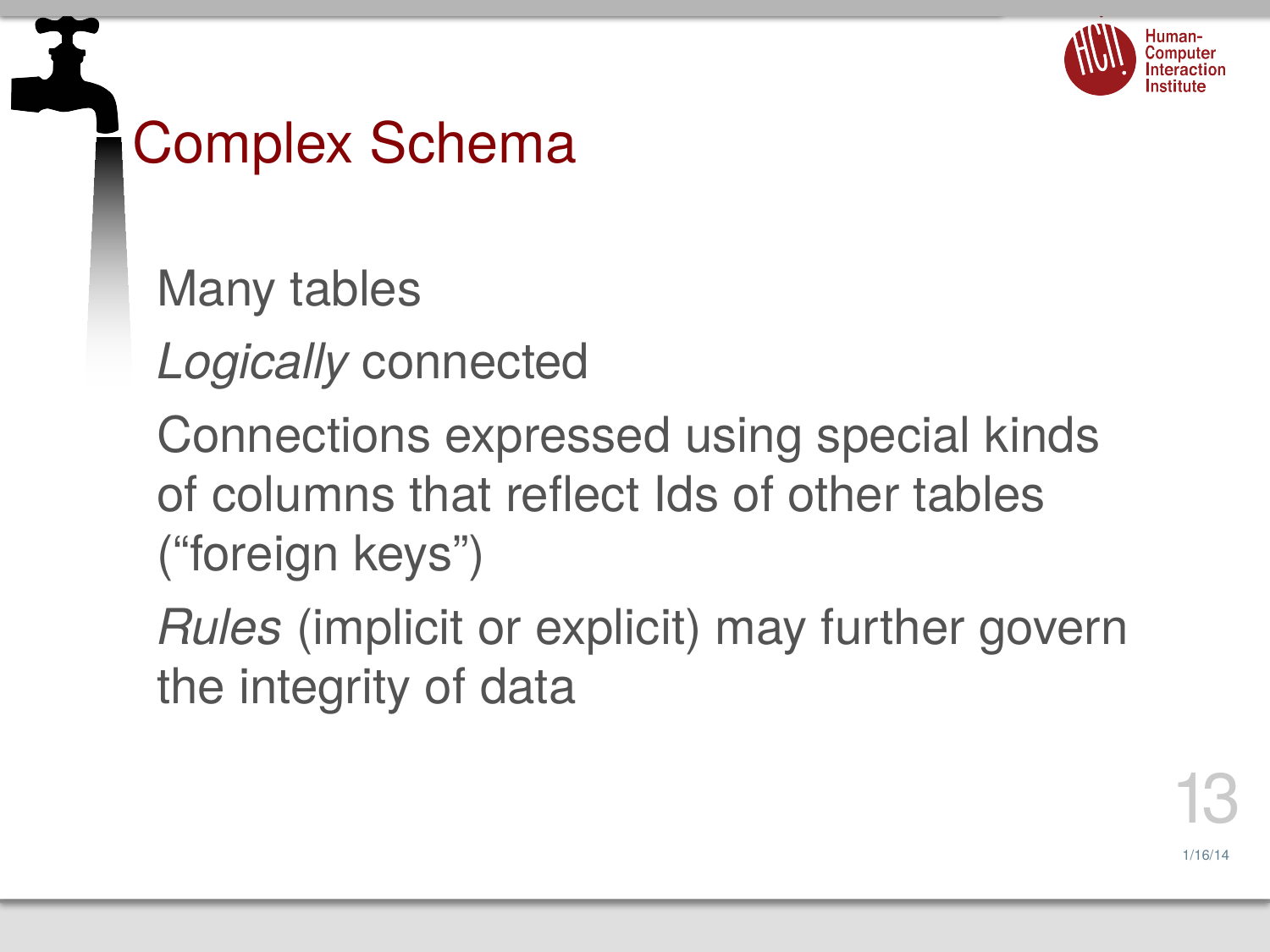

# Complex Schema
Many tables
Logically connected
Connections expressed using special kinds of columns that reflect Ids of other tables (“foreign keys”)
Rules (implicit or explicit) may further govern the integrity of data

13
1/16/14